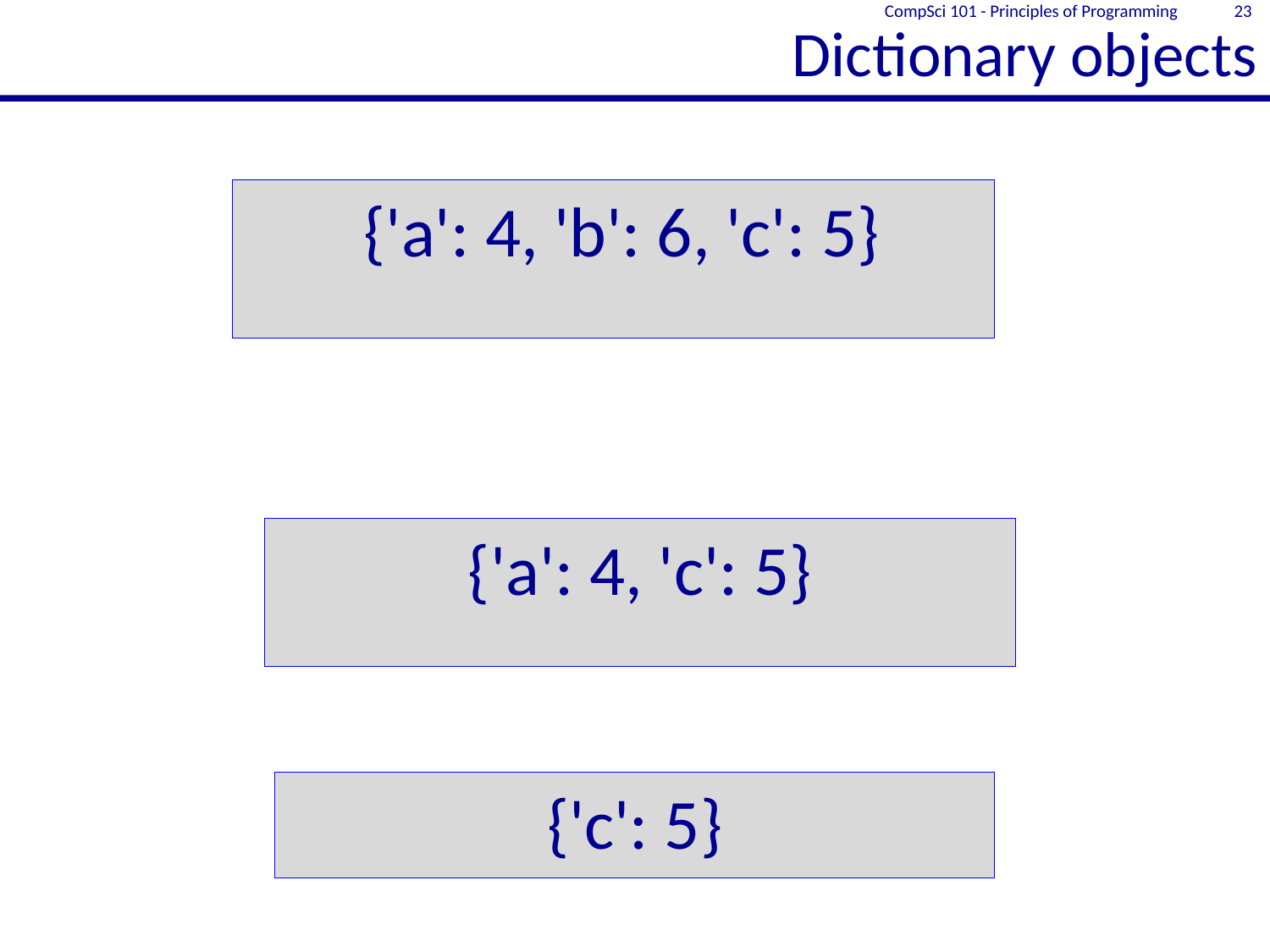

# Dictionary objects
CompSci 101 - Principles of Programming
23

 {'a': 4, 'b': 6, 'c': 5}
{'a': 4, 'c': 5}
{'c': 5}